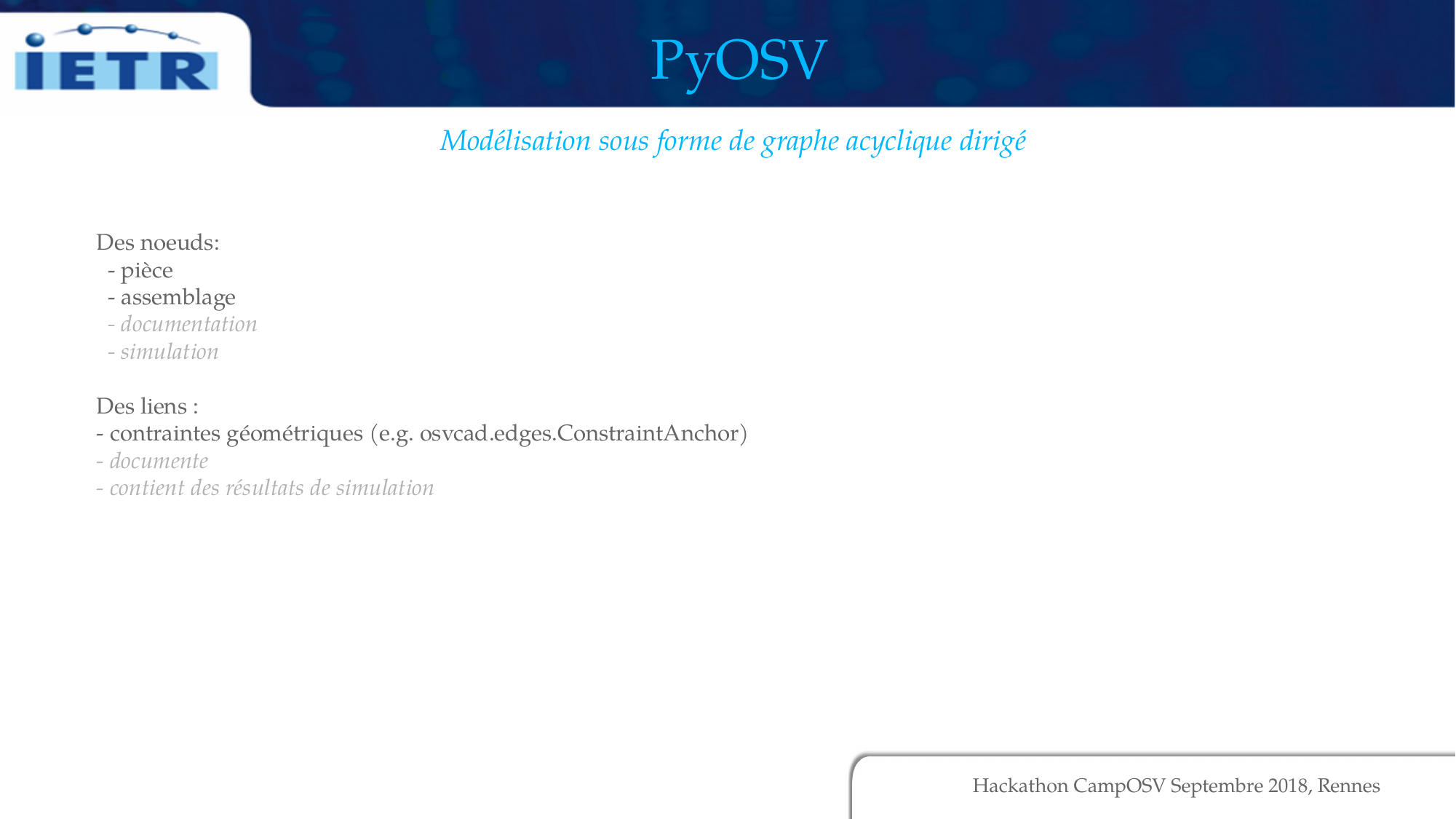

PyOSV
Modélisation sous forme de graphe acyclique dirigé

Des noeuds:
  - pièce
  - assemblage
  - documentation
  - simulation

Des liens :
- contraintes géométriques (e.g. osvcad.edges.ConstraintAnchor)
- documente
- contient des résultats de simulation

Hackathon CampOSV Septembre 2018, Rennes